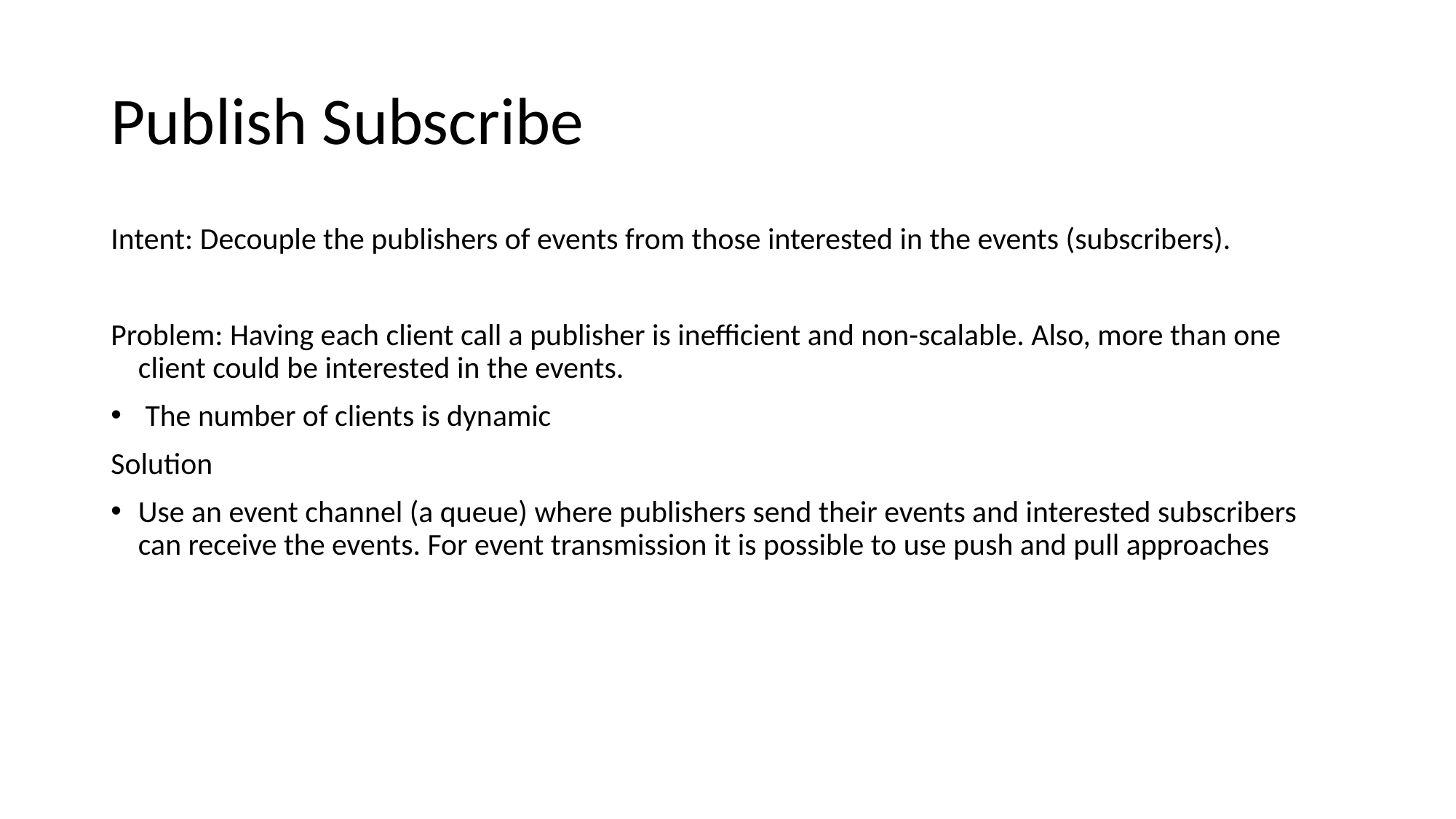

# Publish Subscribe
Intent: Decouple the publishers of events from those interested in the events (subscribers).

Problem: Having each client call a publisher is inefficient and non-scalable. Also, more than one client could be interested in the events.
 The number of clients is dynamic
Solution
Use an event channel (a queue) where publishers send their events and interested subscribers can receive the events. For event transmission it is possible to use push and pull approaches